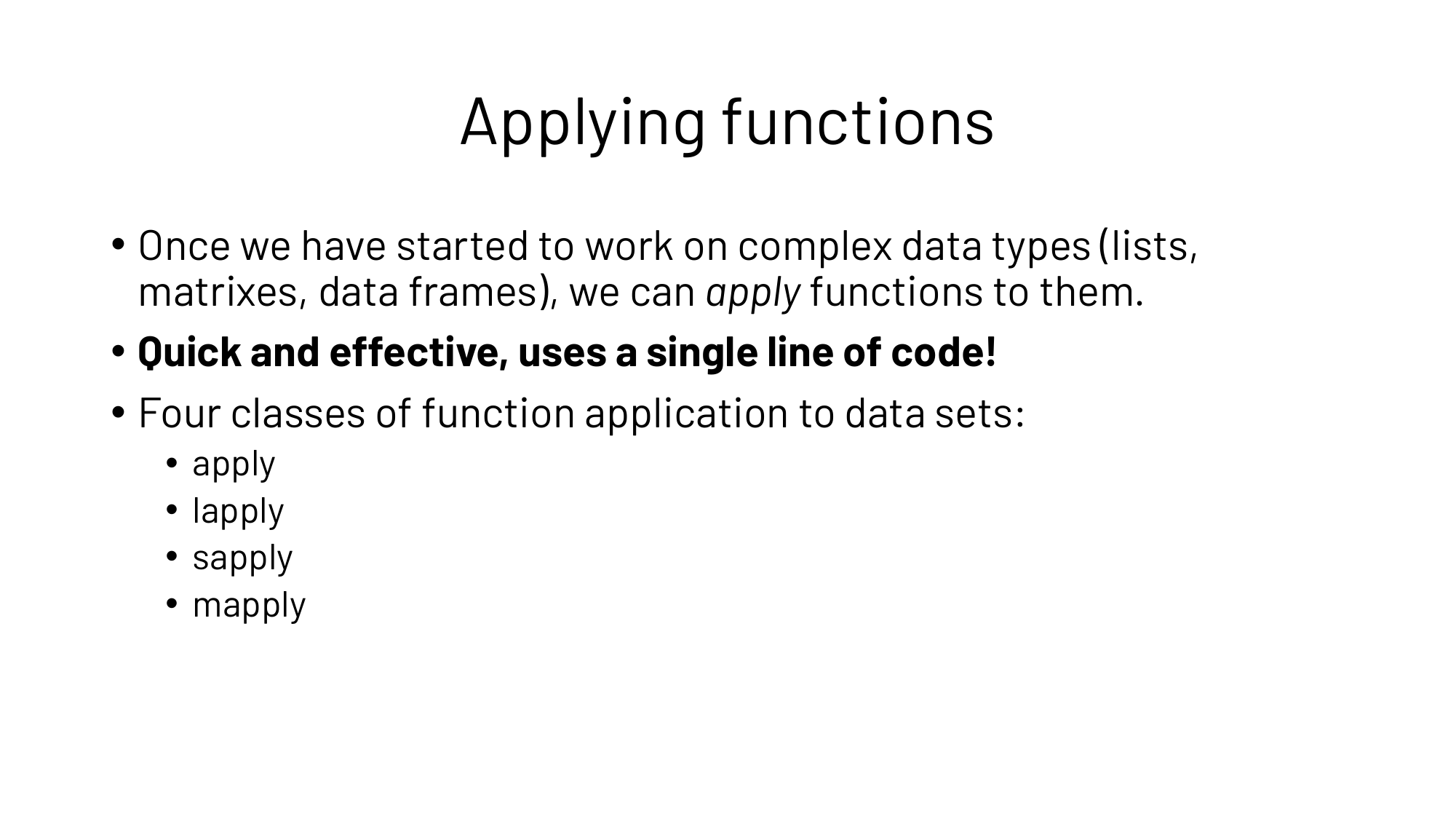

# Applying functions
Once we have started to work on complex data types (lists, matrixes, data frames), we can apply functions to them.
Quick and effective, uses a single line of code!
Four classes of function application to data sets:
apply
lapply
sapply
mapply